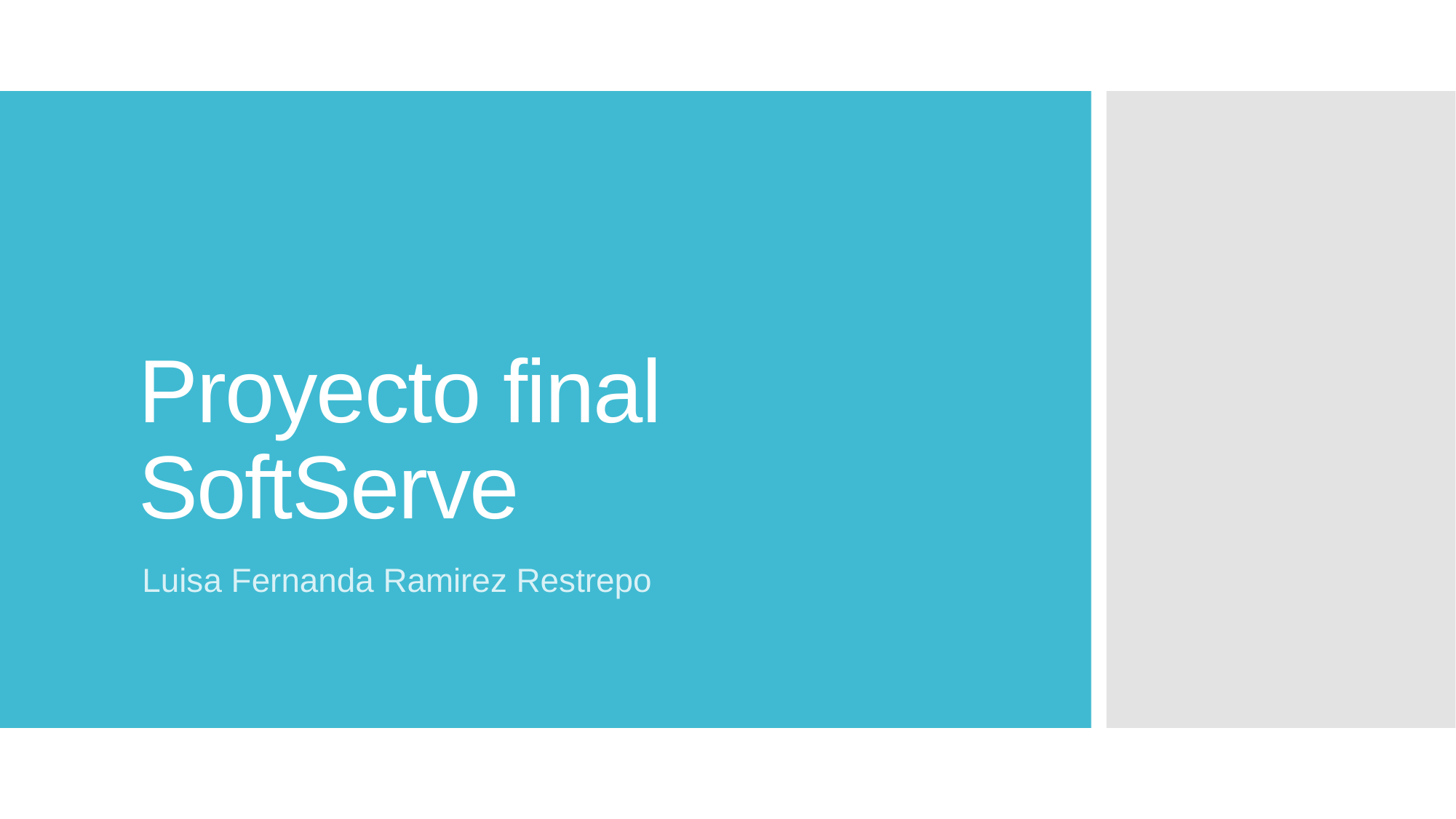

# Proyecto final SoftServe
Luisa Fernanda Ramirez Restrepo